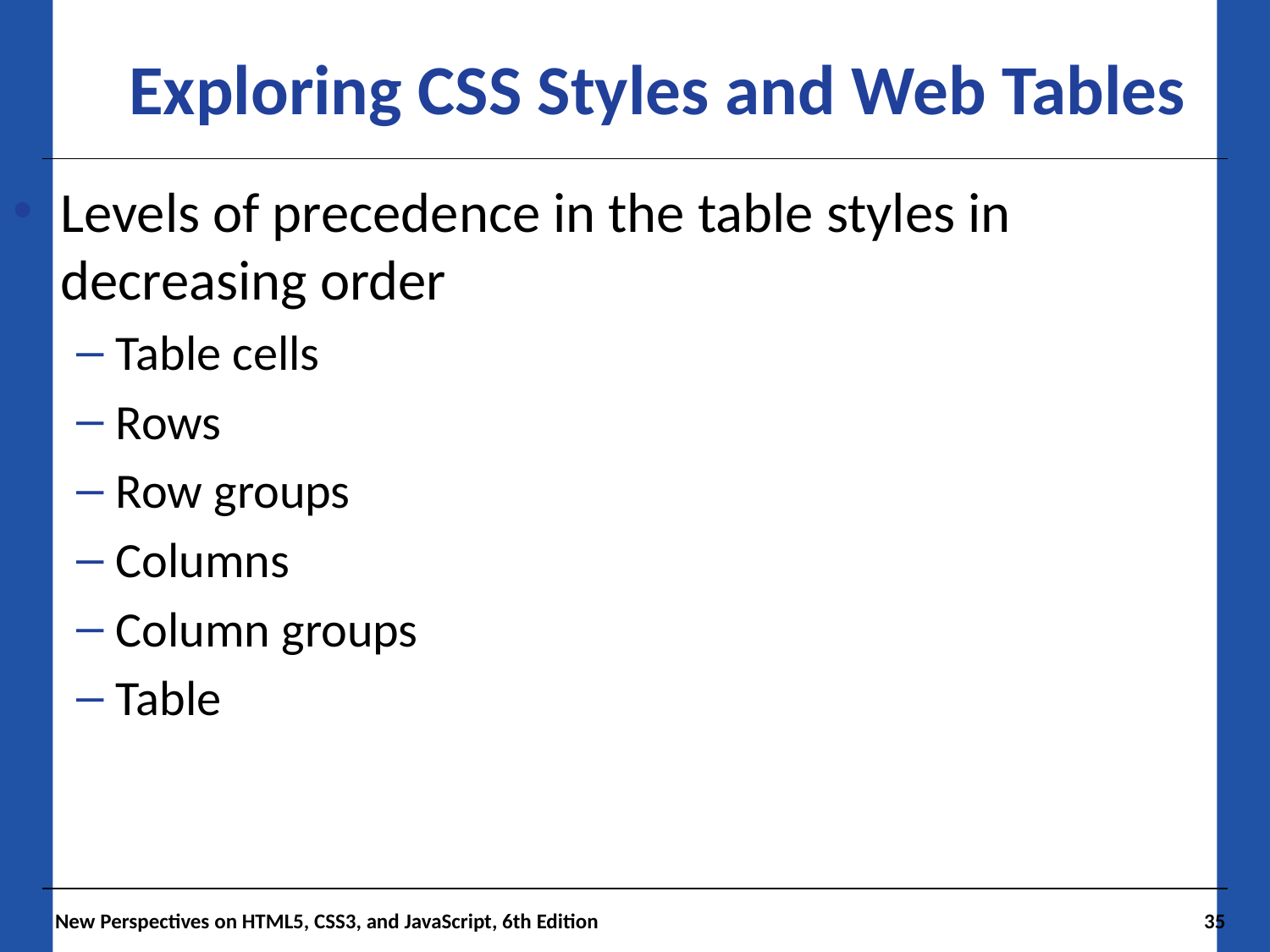

Exploring CSS Styles and Web Tables
Levels of precedence in the table styles in decreasing order
Table cells
Rows
Row groups
Columns
Column groups
Table

New Perspectives on HTML5, CSS3, and JavaScript, 6th Edition
35